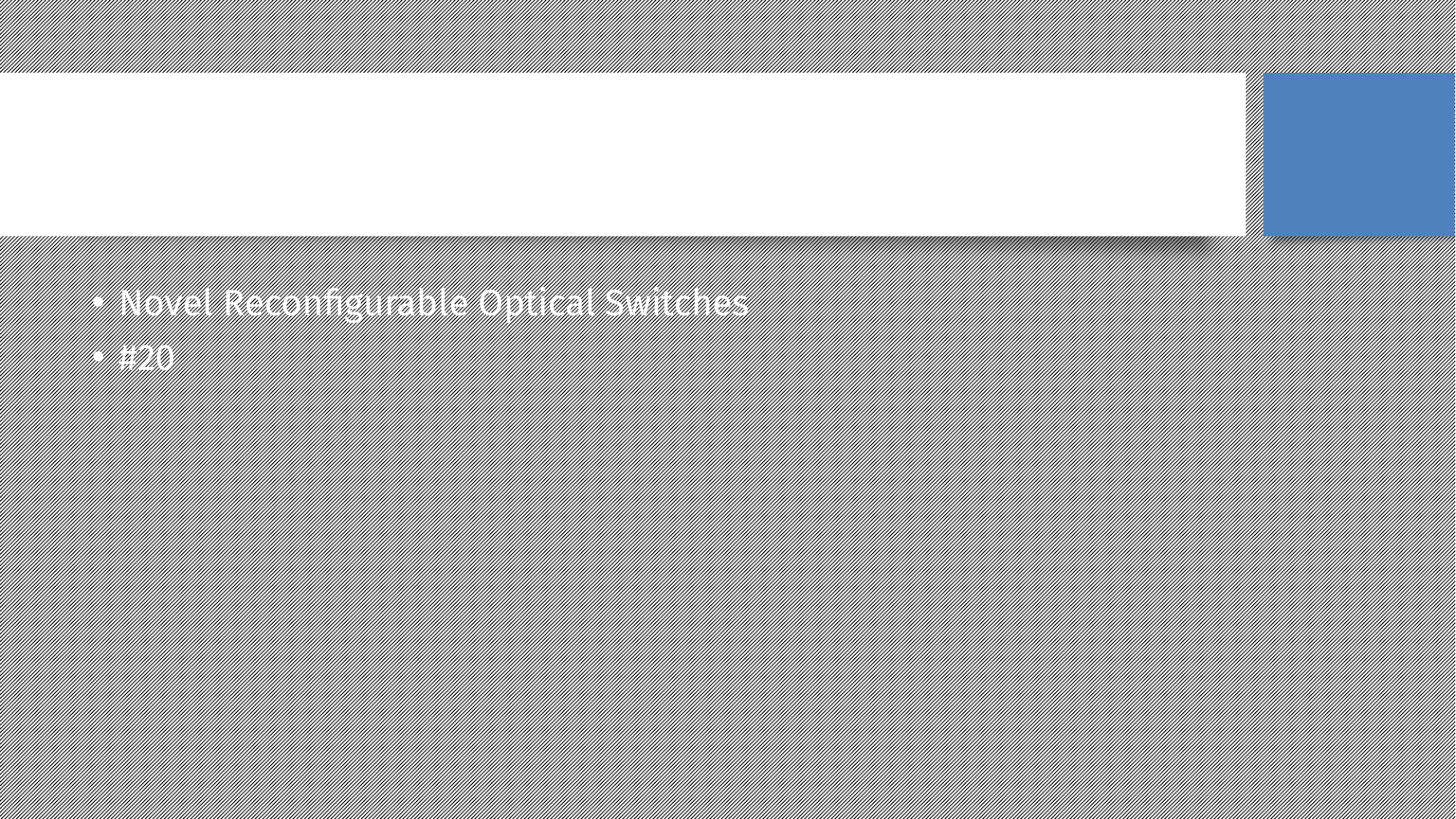

How to Achieve it?
Enabler Technology
Novel Reconfigurable Optical Switches
#20